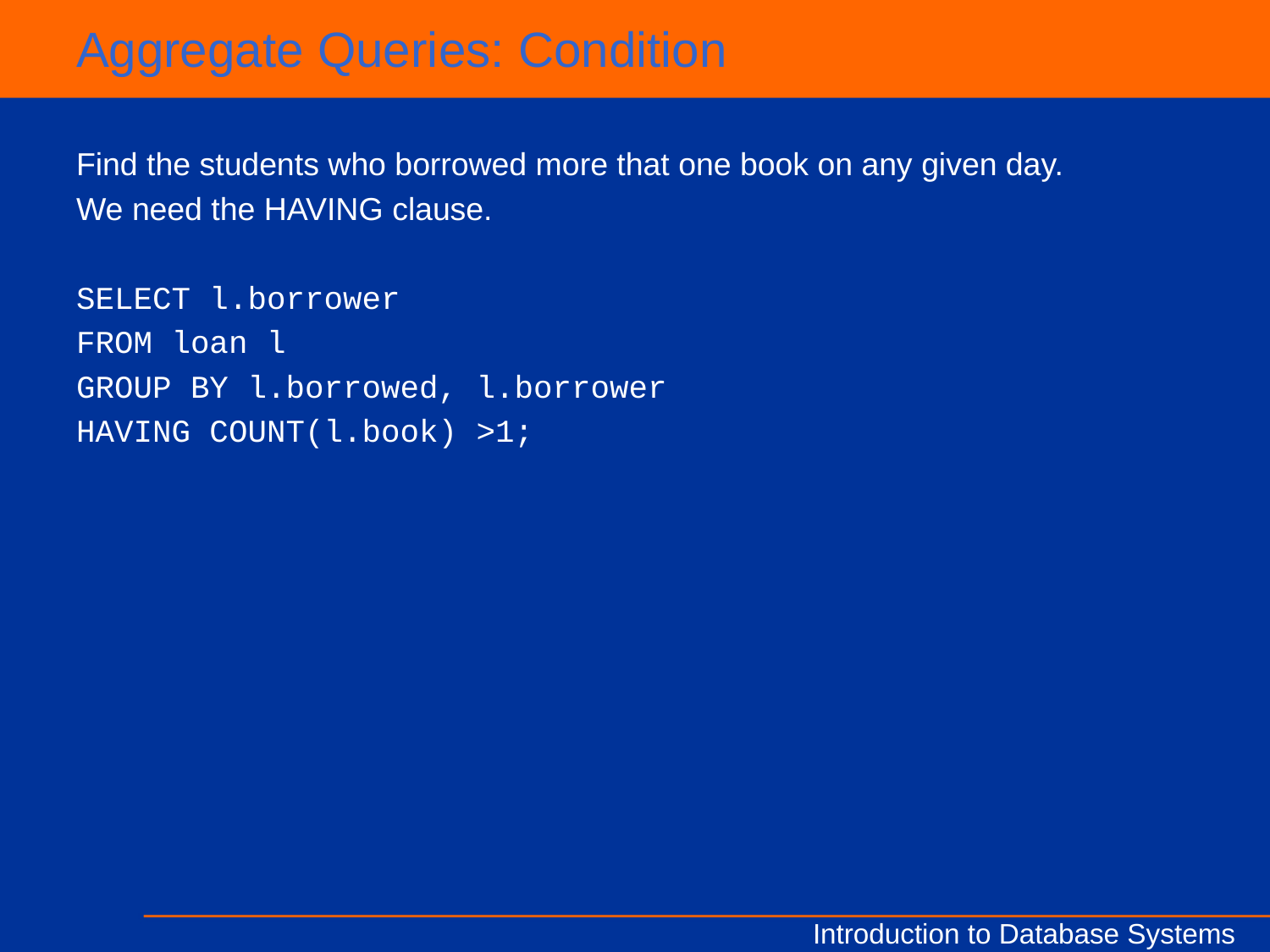

# Aggregate Queries: Condition
Find the students who borrowed more that one book on any given day.
We need the HAVING clause.

SELECT l.borrower
FROM loan l
GROUP BY l.borrowed, l.borrower
HAVING COUNT(l.book) >1;

Introduction to Database Systems